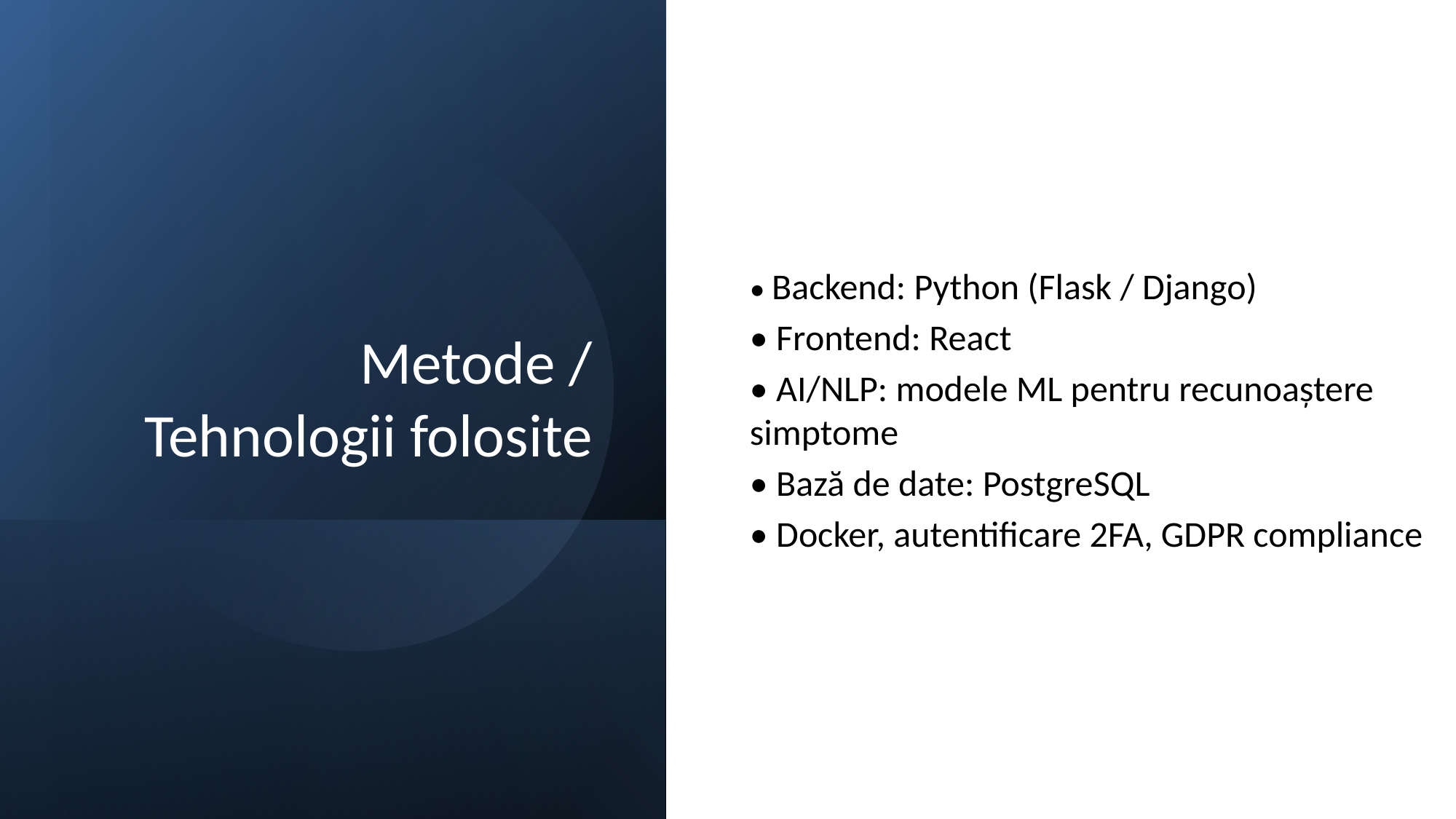

# Metode / Tehnologii folosite

• Backend: Python (Flask / Django)
• Frontend: React
• AI/NLP: modele ML pentru recunoaștere simptome
• Bază de date: PostgreSQL
• Docker, autentificare 2FA, GDPR compliance